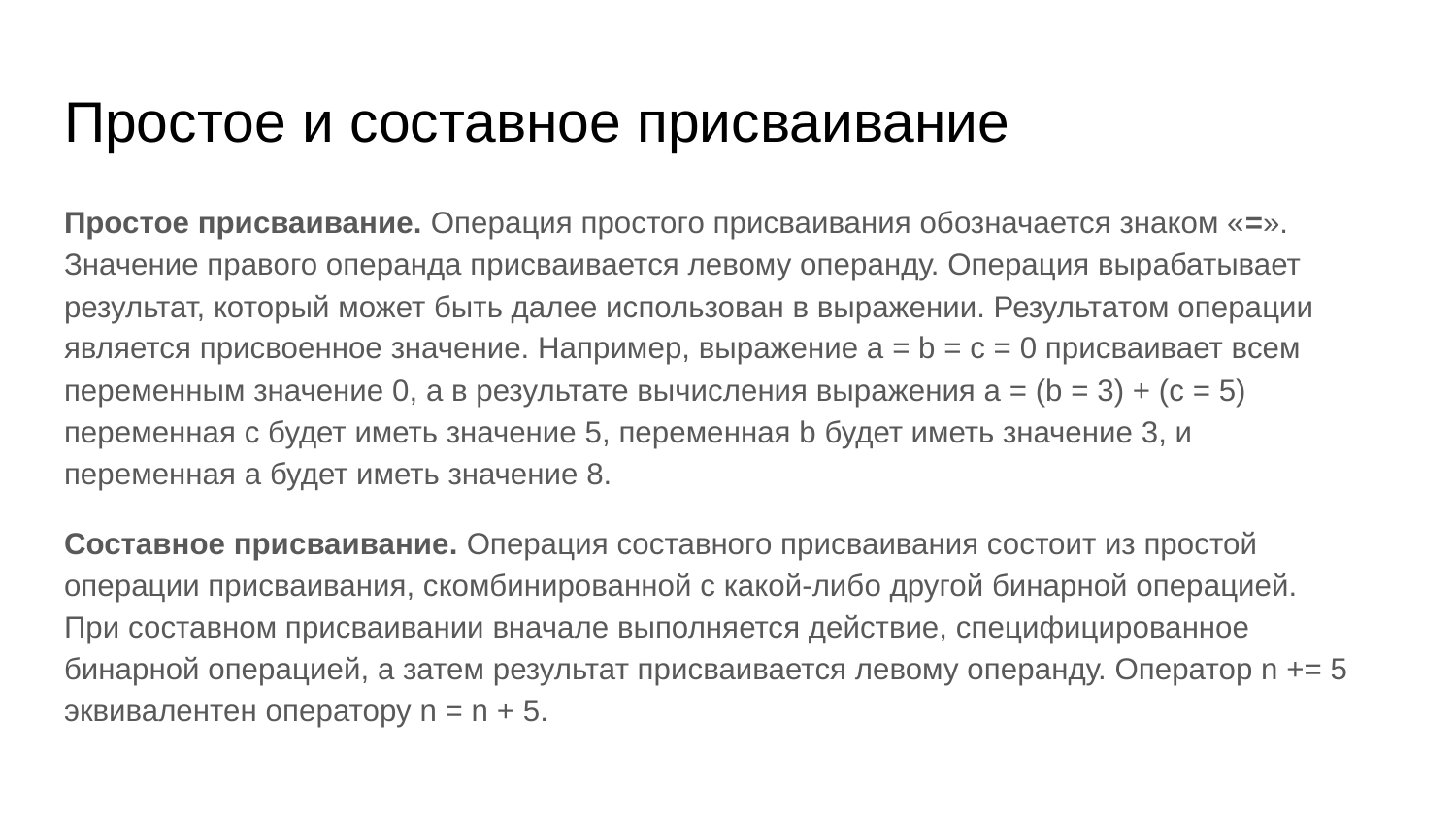

# Простое и составное присваивание

Простое присваивание. Операция простого присваивания обозначается знаком «=». Значение правого операнда присваивается левому операнду. Операция вырабатывает результат, который может быть далее использован в выражении. Результатом операции является присвоенное значение. Например, выражение a = b = c = 0 присваивает всем переменным значение 0, а в результате вычисления выражения a = (b = 3) + (c = 5) переменная c будет иметь значение 5, переменная b будет иметь значение 3, и переменная a будет иметь значение 8.
Составное присваивание. Операция составного присваивания состоит из простой операции присваивания, скомбинированной с какой-либо другой бинарной операцией. При составном присваивании вначале выполняется действие, специфицированное бинарной операцией, а затем результат присваивается левому операнду. Оператор n += 5 эквивалентен оператору n = n + 5.